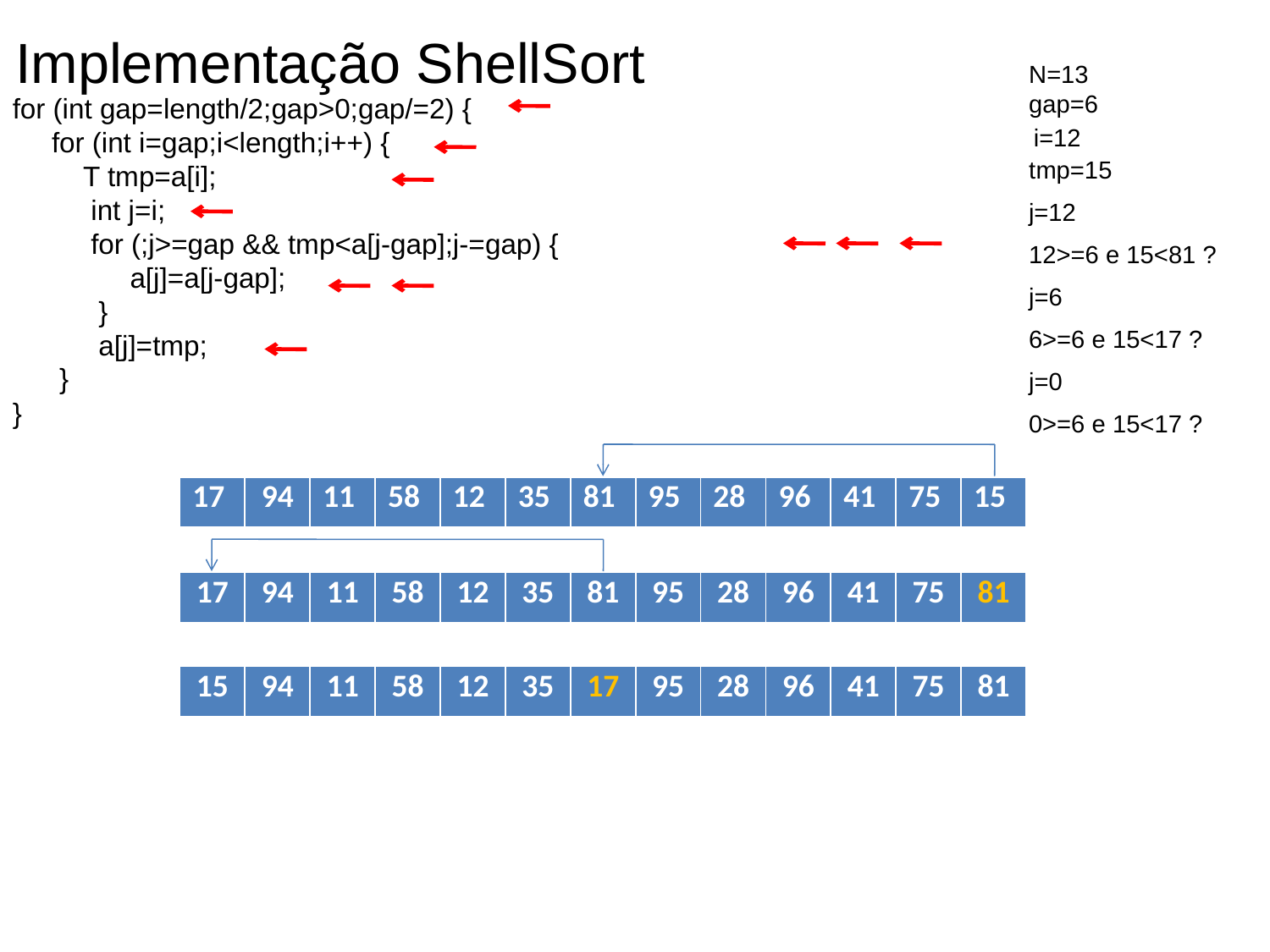

Implementação ShellSort
N=13
gap=6
for (int gap=length/2;gap>0;gap/=2) {
     for (int i=gap;i<length;i++) {
         T tmp=a[i];
          int j=i;
          for (;j>=gap && tmp<a[j-gap];j-=gap) {
               a[j]=a[j-gap];
           }
           a[j]=tmp;
      }
}
i=12
tmp=15
j=12
12>=6 e 15<81 ?
j=6
6>=6 e 15<17 ?
j=0
0>=6 e 15<17 ?
| 17 | 94 | 11 | 58 | 12 | 35 | 81 | 95 | 28 | 96 | 41 | 75 | 15 |
| --- | --- | --- | --- | --- | --- | --- | --- | --- | --- | --- | --- | --- |
| 17 | 94 | 11 | 58 | 12 | 35 | 81 | 95 | 28 | 96 | 41 | 75 | 81 |
| --- | --- | --- | --- | --- | --- | --- | --- | --- | --- | --- | --- | --- |
| 15 | 94 | 11 | 58 | 12 | 35 | 17 | 95 | 28 | 96 | 41 | 75 | 81 |
| --- | --- | --- | --- | --- | --- | --- | --- | --- | --- | --- | --- | --- |